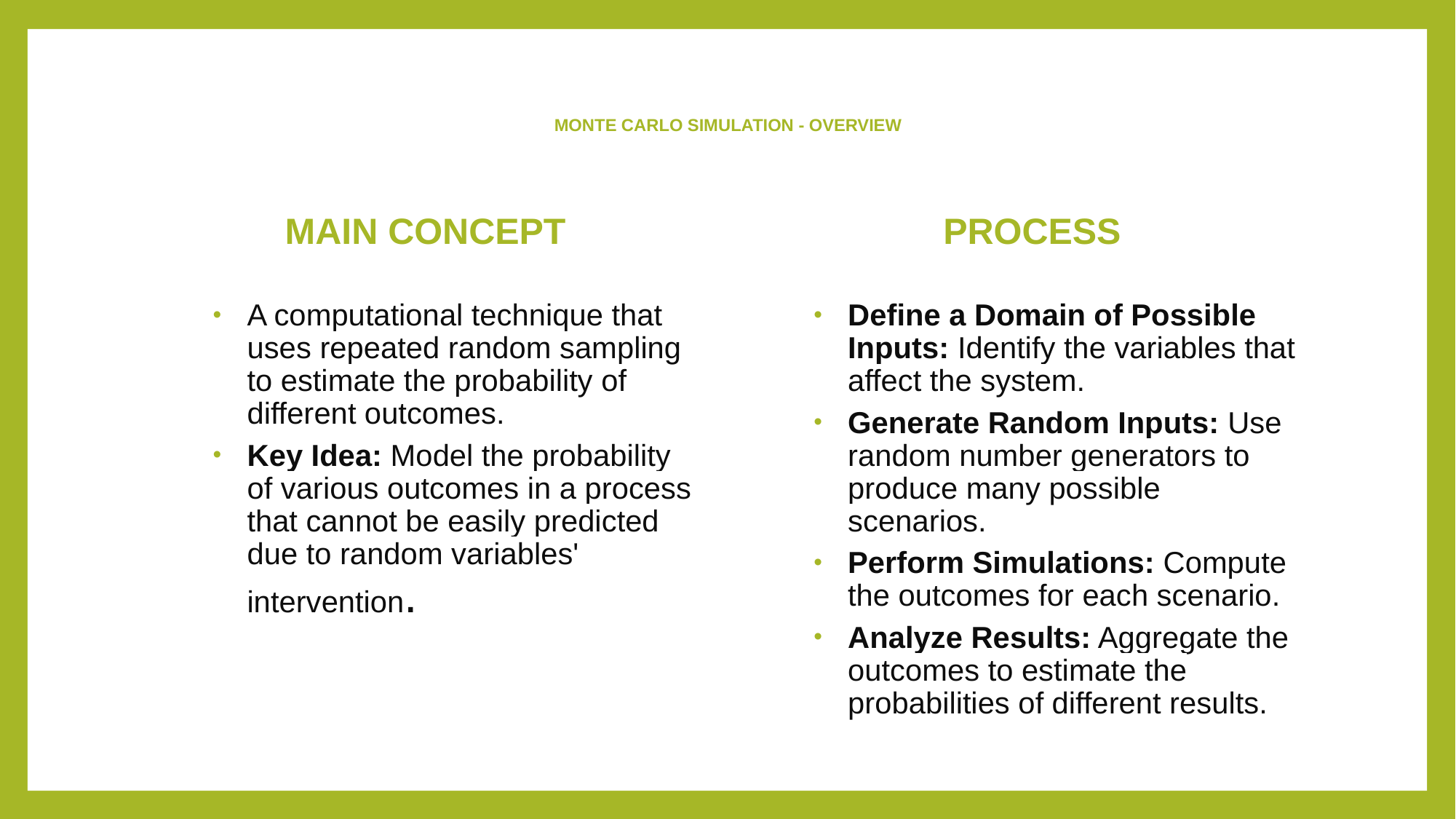

# MONTE CARLO SIMULATION - OVERVIEW
PROCESS
 MAIN CONCEPT
A computational technique that uses repeated random sampling to estimate the probability of different outcomes.
Key Idea: Model the probability of various outcomes in a process that cannot be easily predicted due to random variables' intervention.

Define a Domain of Possible Inputs: Identify the variables that affect the system.
Generate Random Inputs: Use random number generators to produce many possible scenarios.
Perform Simulations: Compute the outcomes for each scenario.
Analyze Results: Aggregate the outcomes to estimate the probabilities of different results.